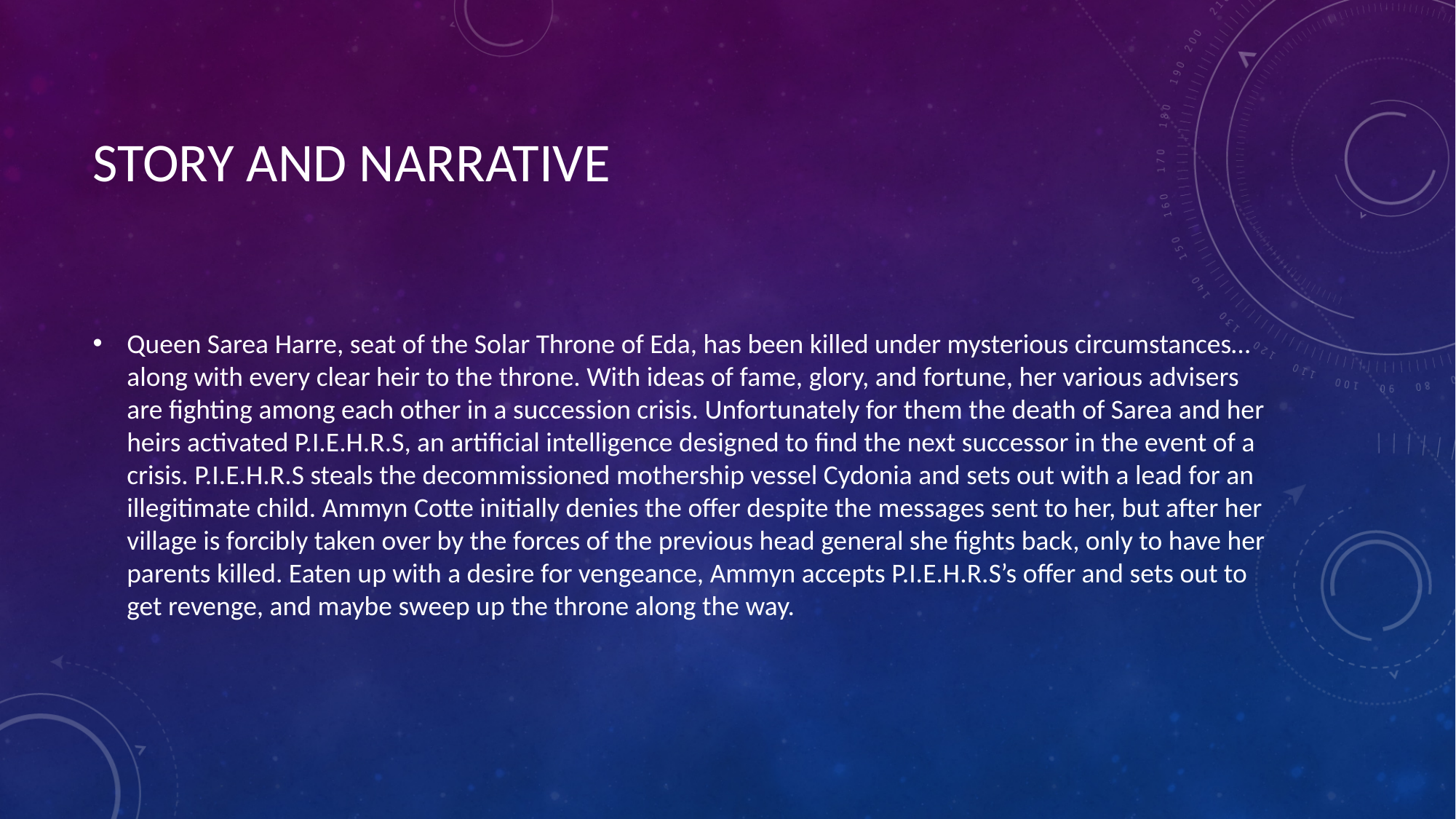

# Story and Narrative
Queen Sarea Harre, seat of the Solar Throne of Eda, has been killed under mysterious circumstances… along with every clear heir to the throne. With ideas of fame, glory, and fortune, her various advisers are fighting among each other in a succession crisis. Unfortunately for them the death of Sarea and her heirs activated P.I.E.H.R.S, an artificial intelligence designed to find the next successor in the event of a crisis. P.I.E.H.R.S steals the decommissioned mothership vessel Cydonia and sets out with a lead for an illegitimate child. Ammyn Cotte initially denies the offer despite the messages sent to her, but after her village is forcibly taken over by the forces of the previous head general she fights back, only to have her parents killed. Eaten up with a desire for vengeance, Ammyn accepts P.I.E.H.R.S’s offer and sets out to get revenge, and maybe sweep up the throne along the way.